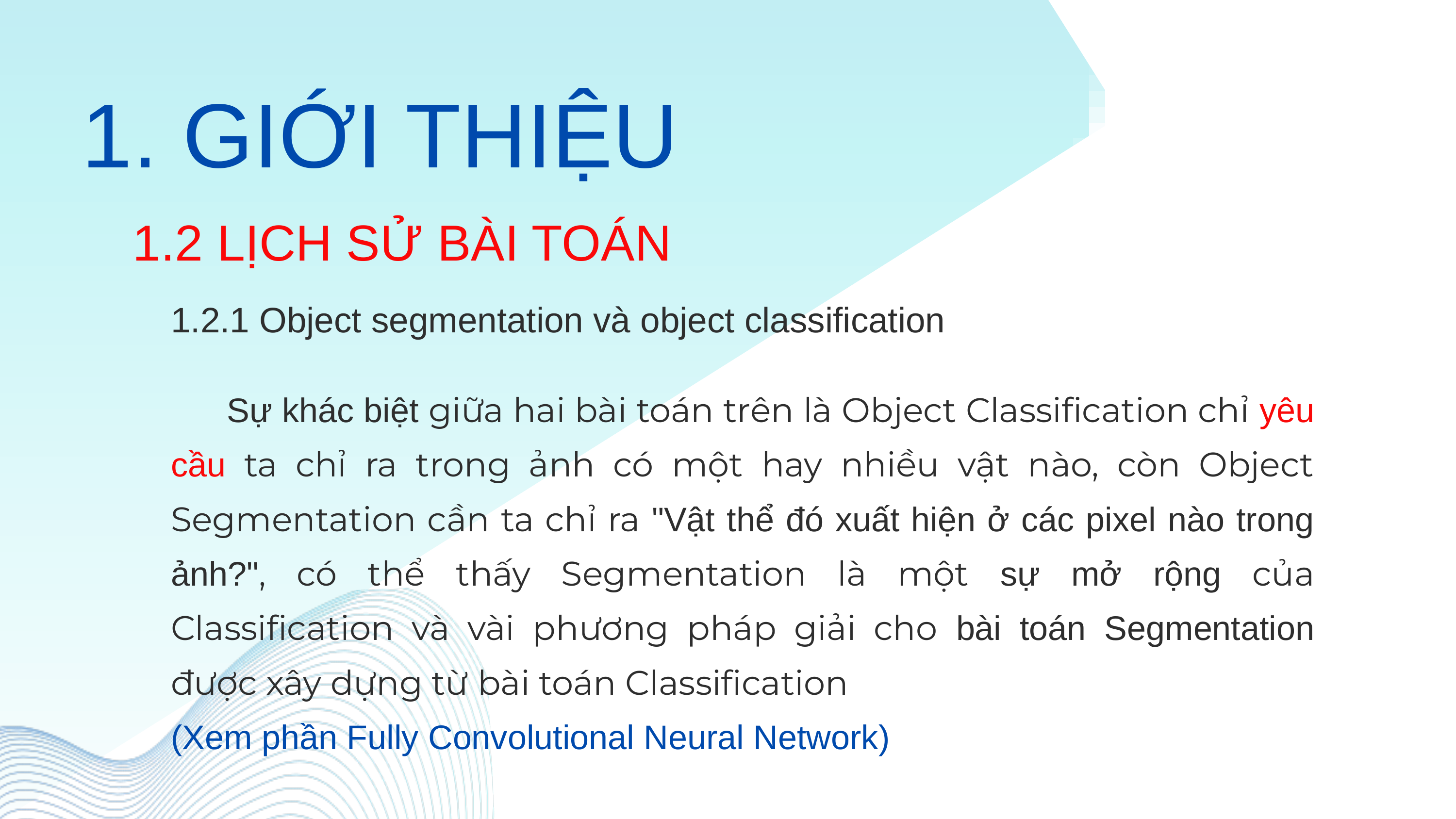

1. GIỚI THIỆU
1.2 LỊCH SỬ BÀI TOÁN
1.2.1 Object segmentation và object classification
      Sự khác biệt giữa hai bài toán trên là Object Classification chỉ yêu cầu ta chỉ ra trong ảnh có một hay nhiều vật nào, còn Object Segmentation cần ta chỉ ra "Vật thể đó xuất hiện ở các pixel nào trong ảnh?", có thể thấy Segmentation là một sự mở rộng của Classification và vài phương pháp giải cho bài toán Segmentation được xây dựng từ bài toán Classification
(Xem phần Fully Convolutional Neural Network)